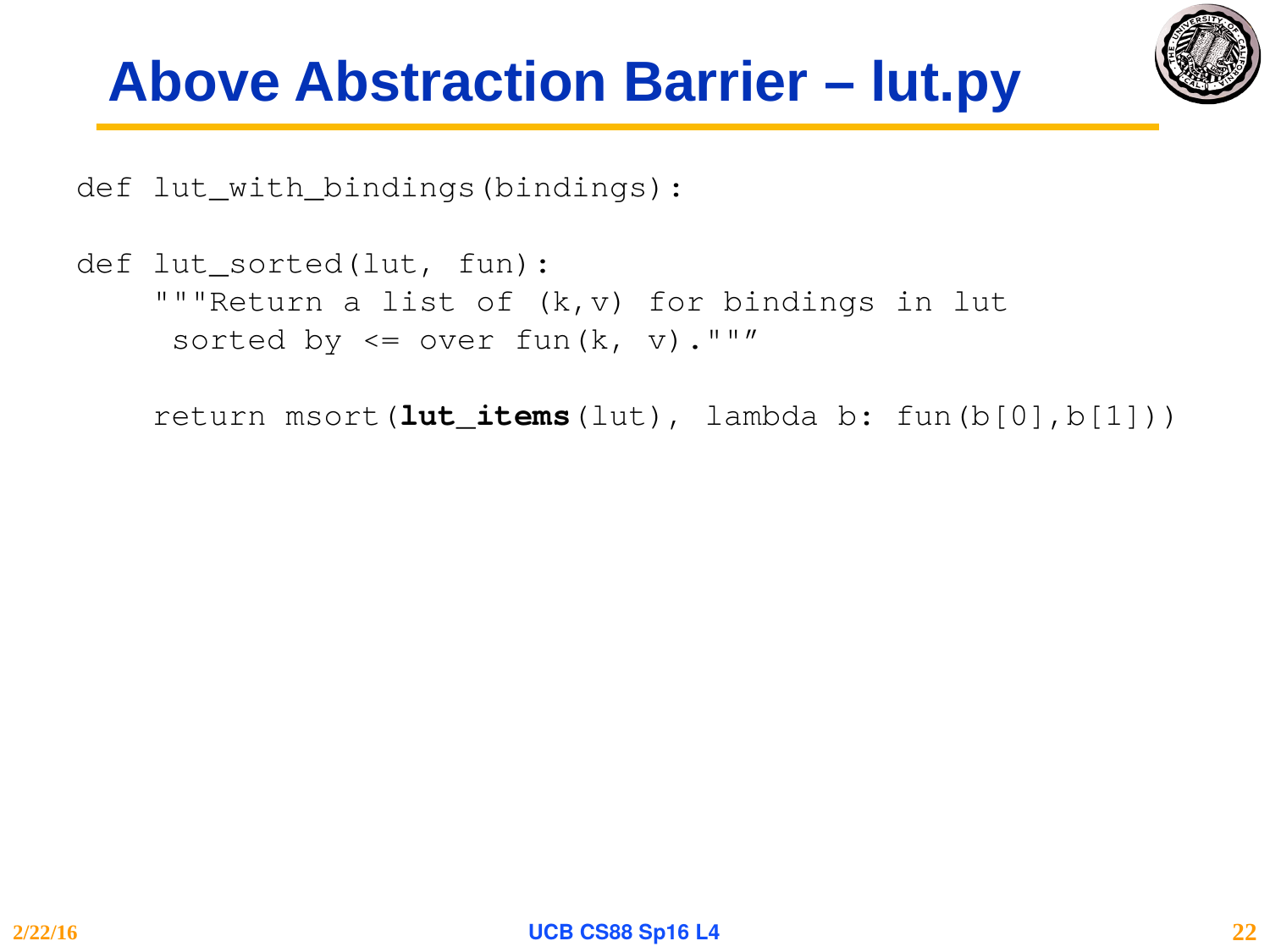

# Above Abstraction Barrier – lut.py
def lut_with_bindings(bindings):

def lut_sorted(lut, fun):
    """Return a list of (k,v) for bindings in lut
     sorted by <= over fun(k, v).""”

    return msort(lut_items(lut), lambda b: fun(b[0],b[1]))
2/22/16
UCB CS88 Sp16 L4
22